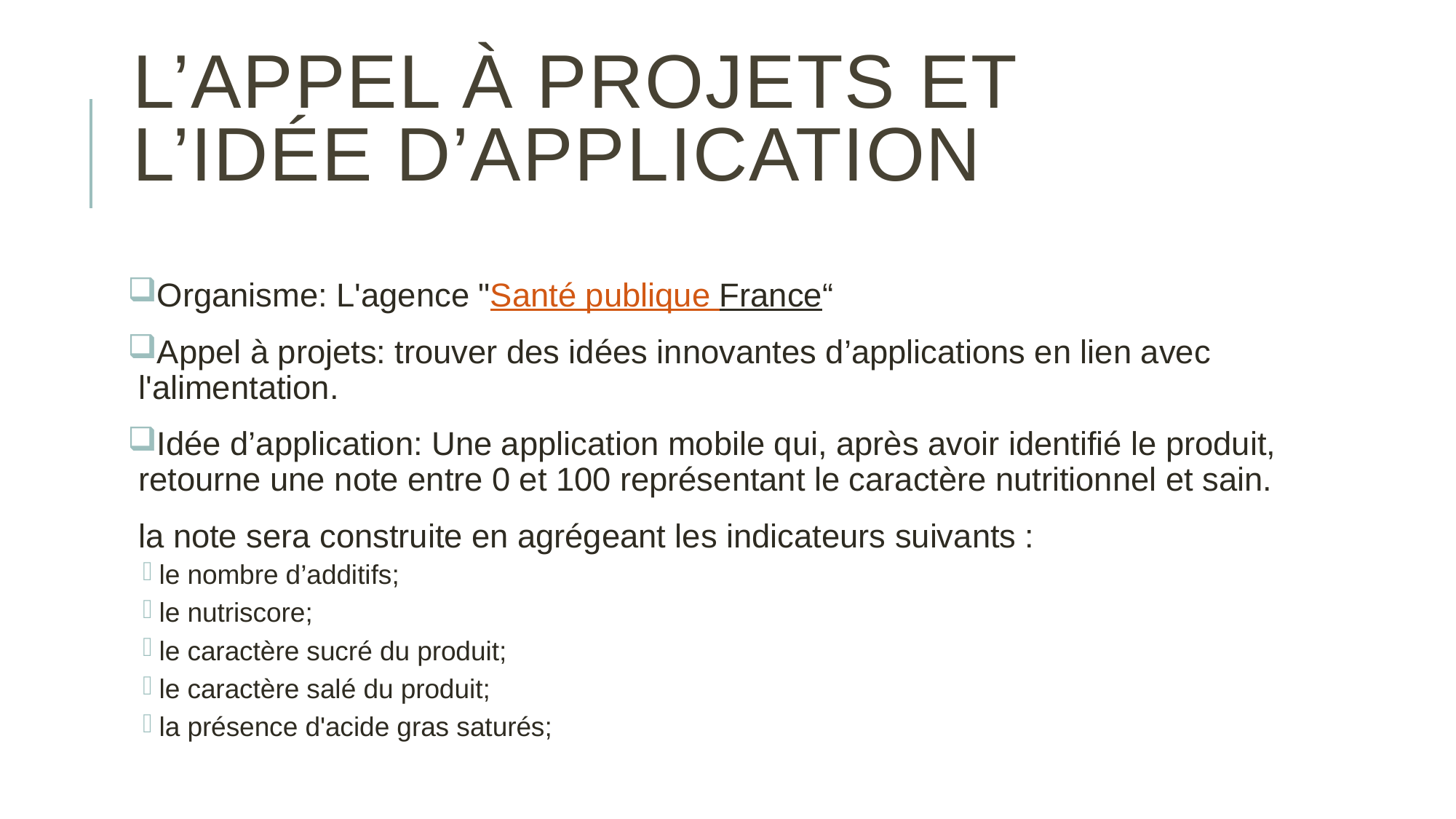

# l’appel à projets et l’idée d’application
Organisme: L'agence "Santé publique France“
Appel à projets: trouver des idées innovantes d’applications en lien avec l'alimentation.
Idée d’application: Une application mobile qui, après avoir identifié le produit, retourne une note entre 0 et 100 représentant le caractère nutritionnel et sain.
la note sera construite en agrégeant les indicateurs suivants :
le nombre d’additifs;
le nutriscore;
le caractère sucré du produit;
le caractère salé du produit;
la présence d'acide gras saturés;